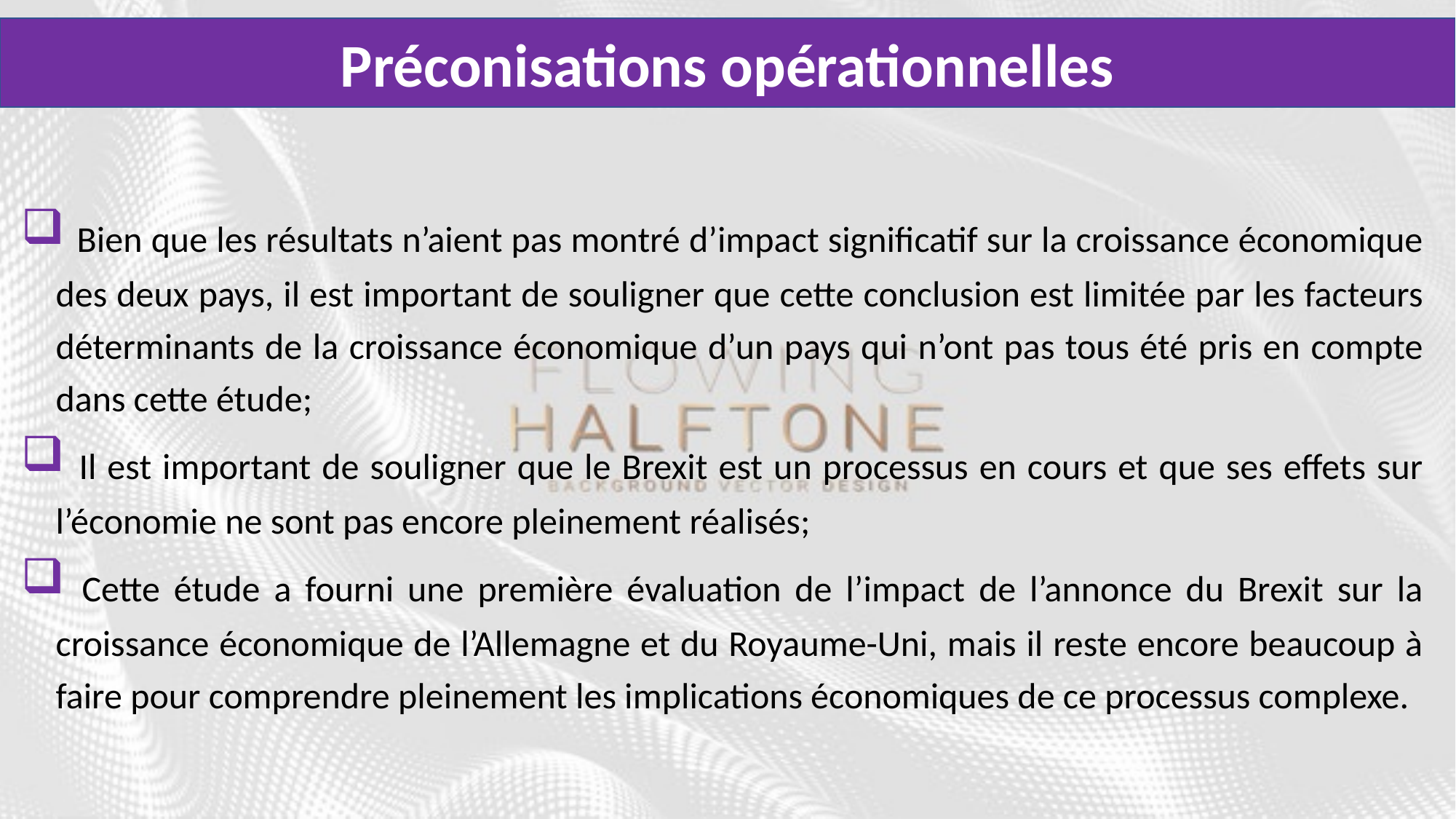

Préconisations opérationnelles
 Bien que les résultats n’aient pas montré d’impact significatif sur la croissance économique des deux pays, il est important de souligner que cette conclusion est limitée par les facteurs déterminants de la croissance économique d’un pays qui n’ont pas tous été pris en compte dans cette étude;
 Il est important de souligner que le Brexit est un processus en cours et que ses effets sur l’économie ne sont pas encore pleinement réalisés;
 Cette étude a fourni une première évaluation de l’impact de l’annonce du Brexit sur la croissance économique de l’Allemagne et du Royaume-Uni, mais il reste encore beaucoup à faire pour comprendre pleinement les implications économiques de ce processus complexe.